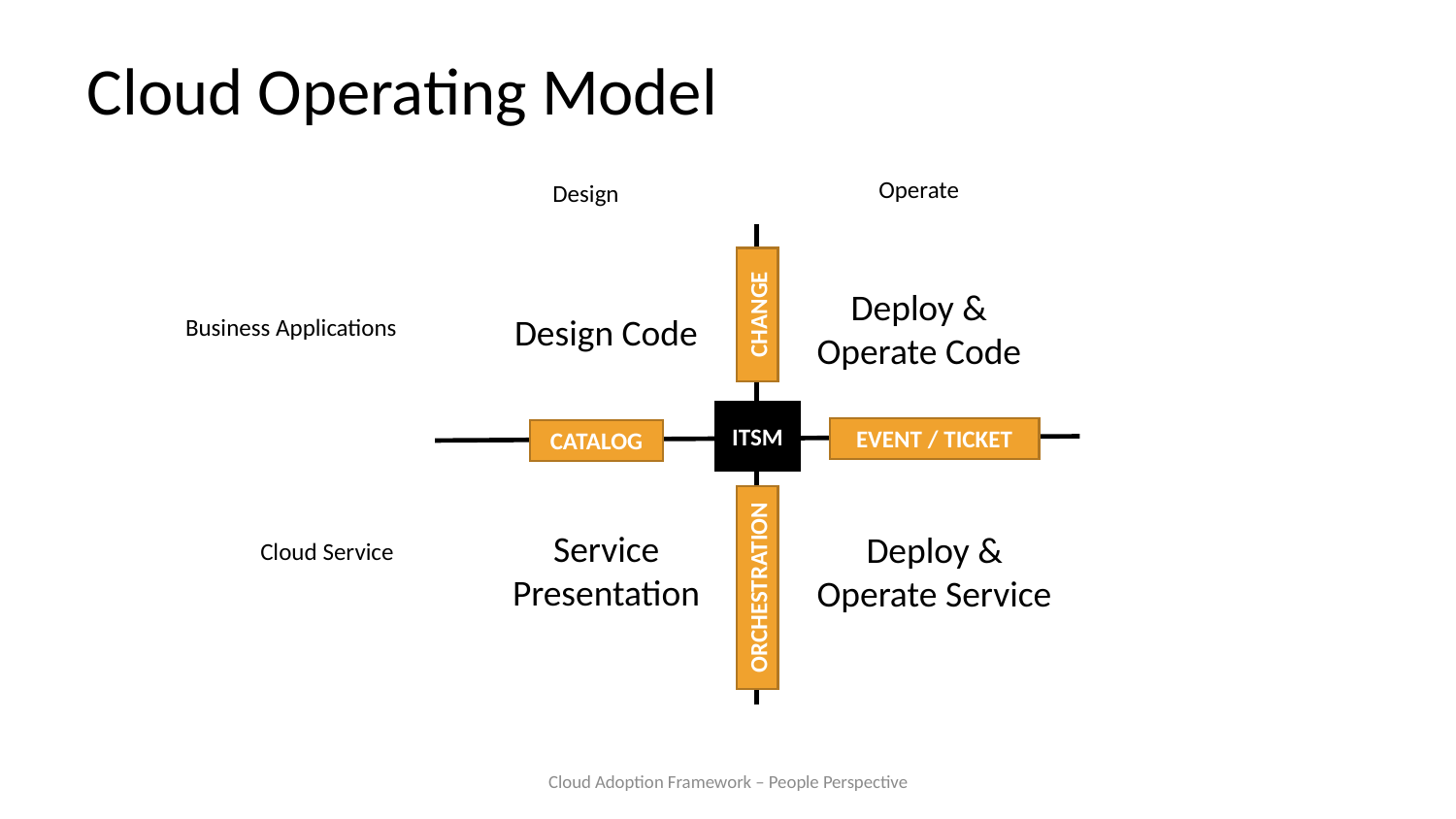

Cloud Operating Model
Operate
Design
Deploy & Operate Code
CHANGE
Design Code
Business Applications
ITSM
EVENT / TICKET
CATALOG
Service Presentation
Deploy & Operate Service
Cloud Service
ORCHESTRATION
Cloud Adoption Framework – People Perspective